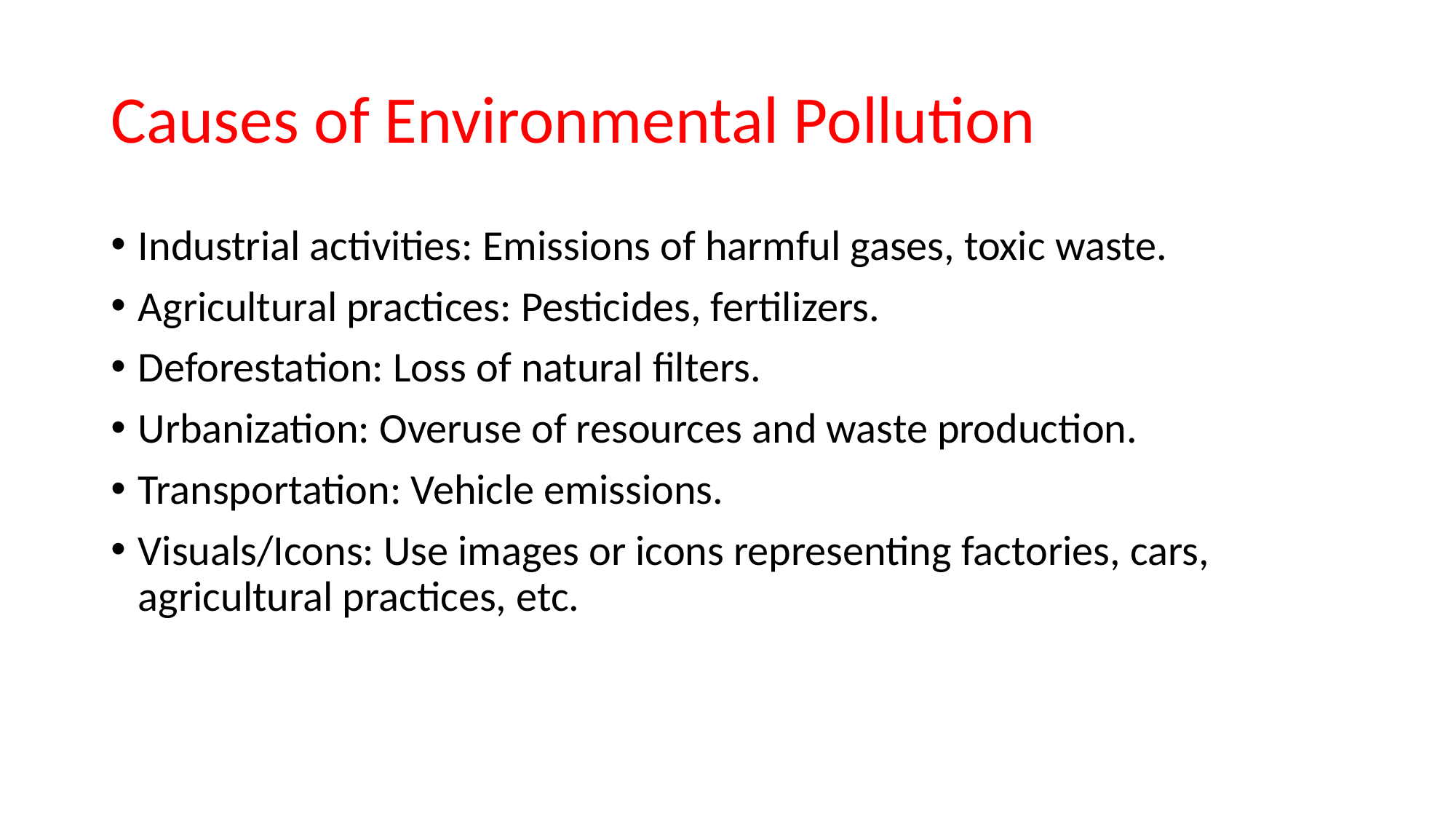

# Causes of Environmental Pollution
Industrial activities: Emissions of harmful gases, toxic waste.
Agricultural practices: Pesticides, fertilizers.
Deforestation: Loss of natural filters.
Urbanization: Overuse of resources and waste production.
Transportation: Vehicle emissions.
Visuals/Icons: Use images or icons representing factories, cars, agricultural practices, etc.